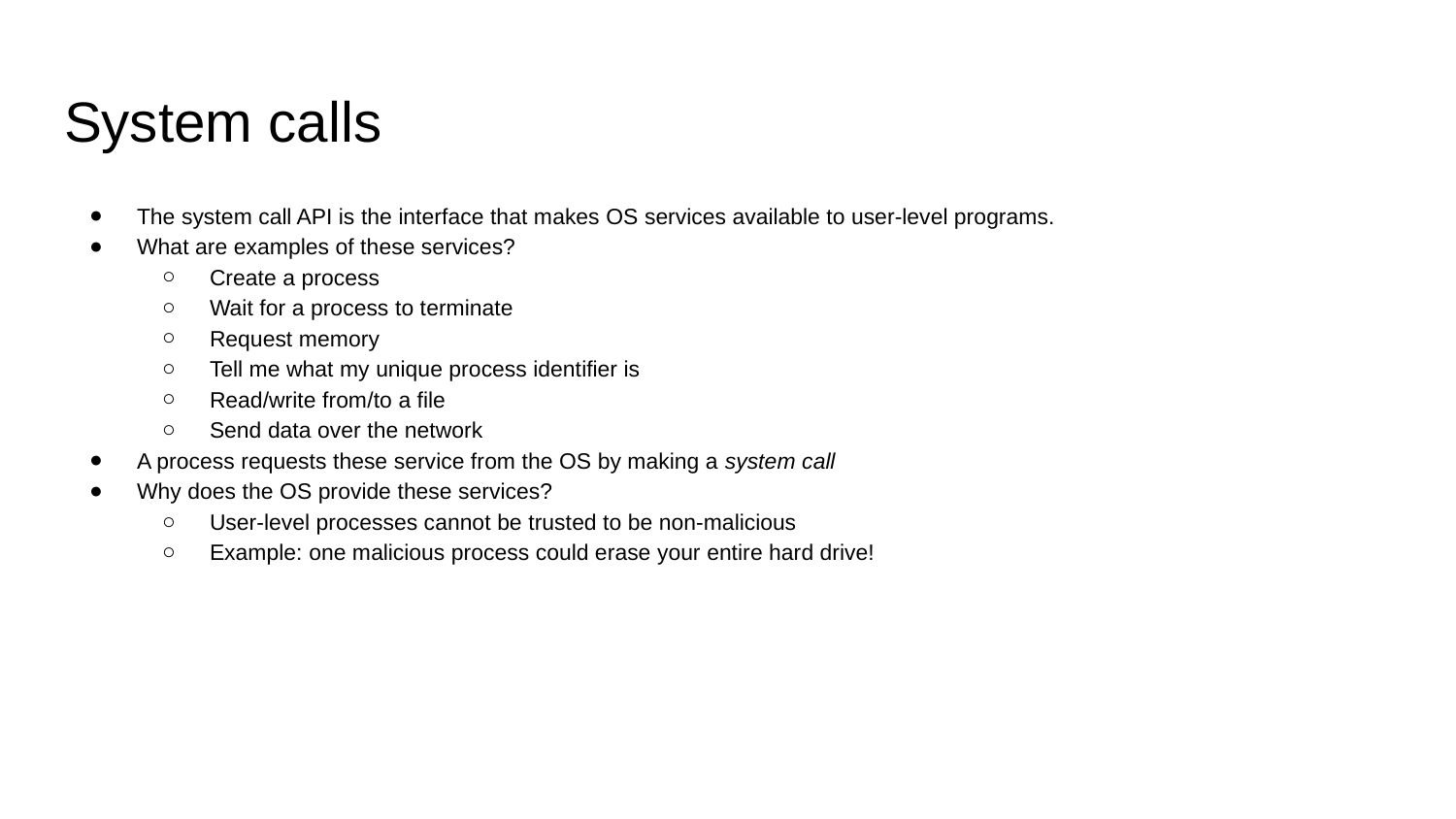

# System calls
The system call API is the interface that makes OS services available to user-level programs.
What are examples of these services?
Create a process
Wait for a process to terminate
Request memory
Tell me what my unique process identifier is
Read/write from/to a file
Send data over the network
A process requests these service from the OS by making a system call
Why does the OS provide these services?
User-level processes cannot be trusted to be non-malicious
Example: one malicious process could erase your entire hard drive!